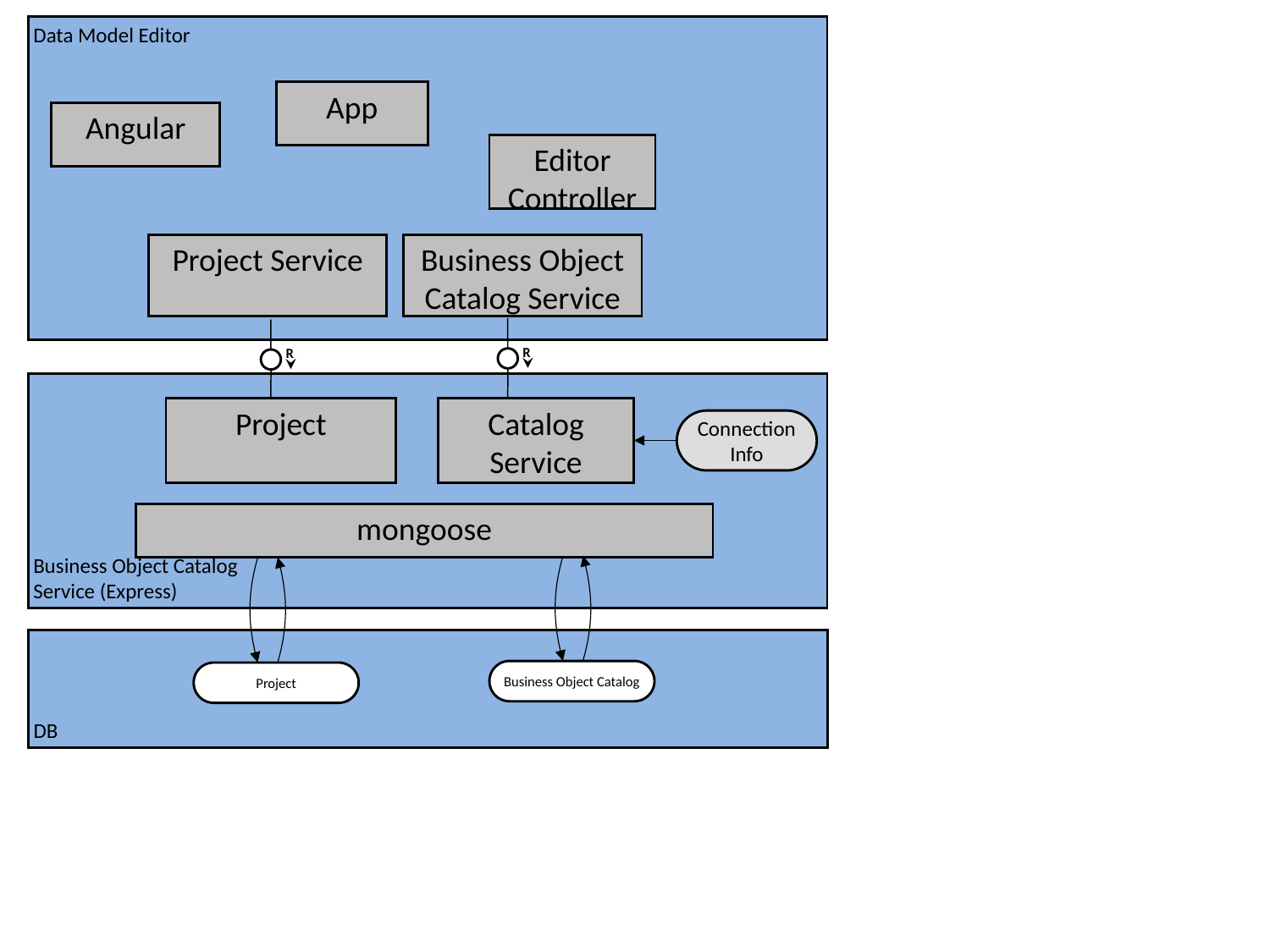

Data Model Editor

App
Angular
Editor Controller
Project Service
Business Object Catalog Service
R

R

Business Object Catalog
Service (Express)
Project
Catalog Service
Connection Info
mongoose

DB
Business Object Catalog
Project